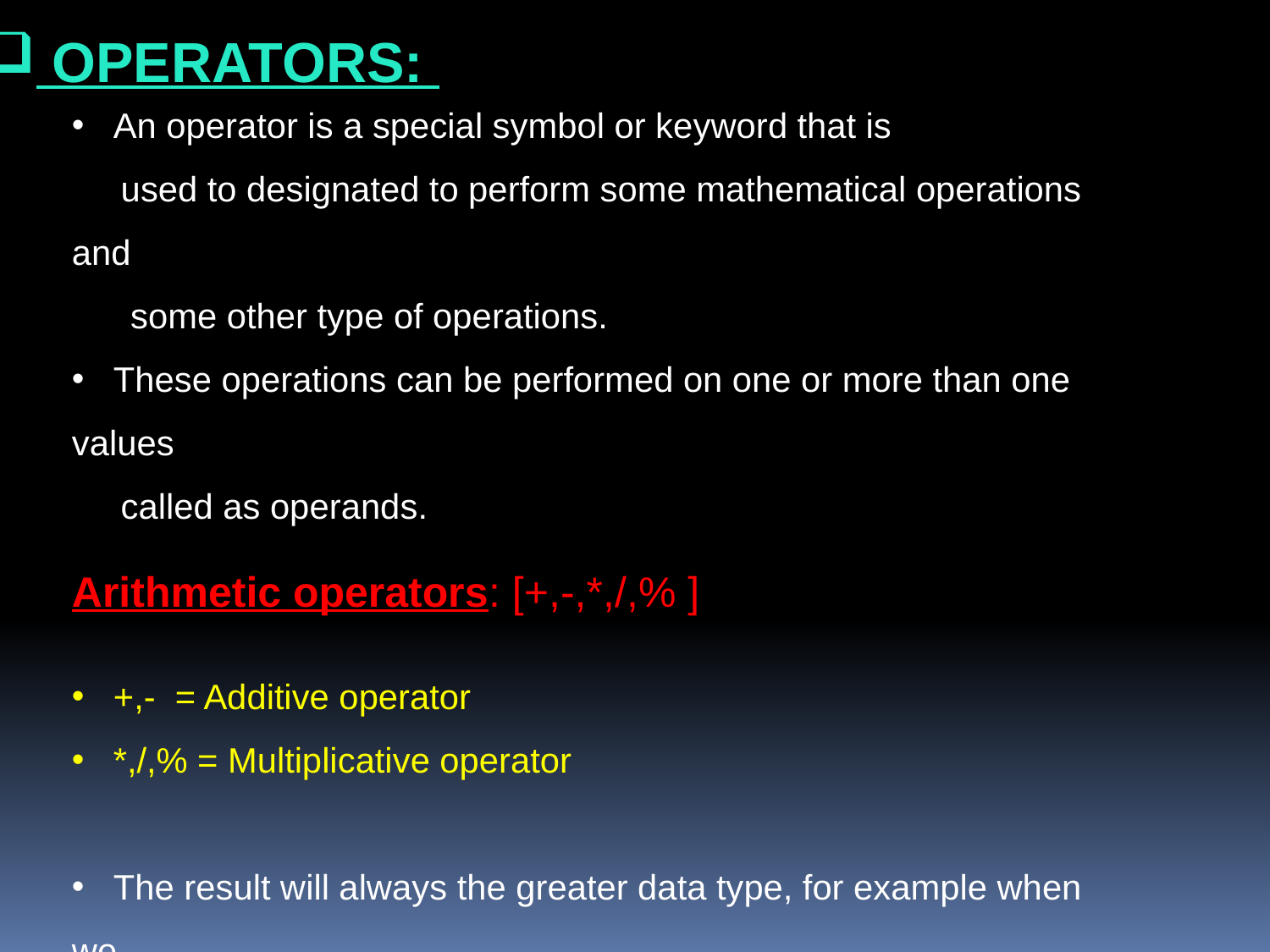

An operator is a special symbol or keyword that is
     used to designated to perform some mathematical operations  and
      some other type of operations.
   These operations can be performed on one or more than one values
     called as operands.

Arithmetic operators: [+,-,*,/,% ]

   +,-  = Additive operator
   *,/,% = Multiplicative operator

   The result will always the greater data type, for example when we
     add char and integer the output will always be in an integer form.

 OPERATORS: